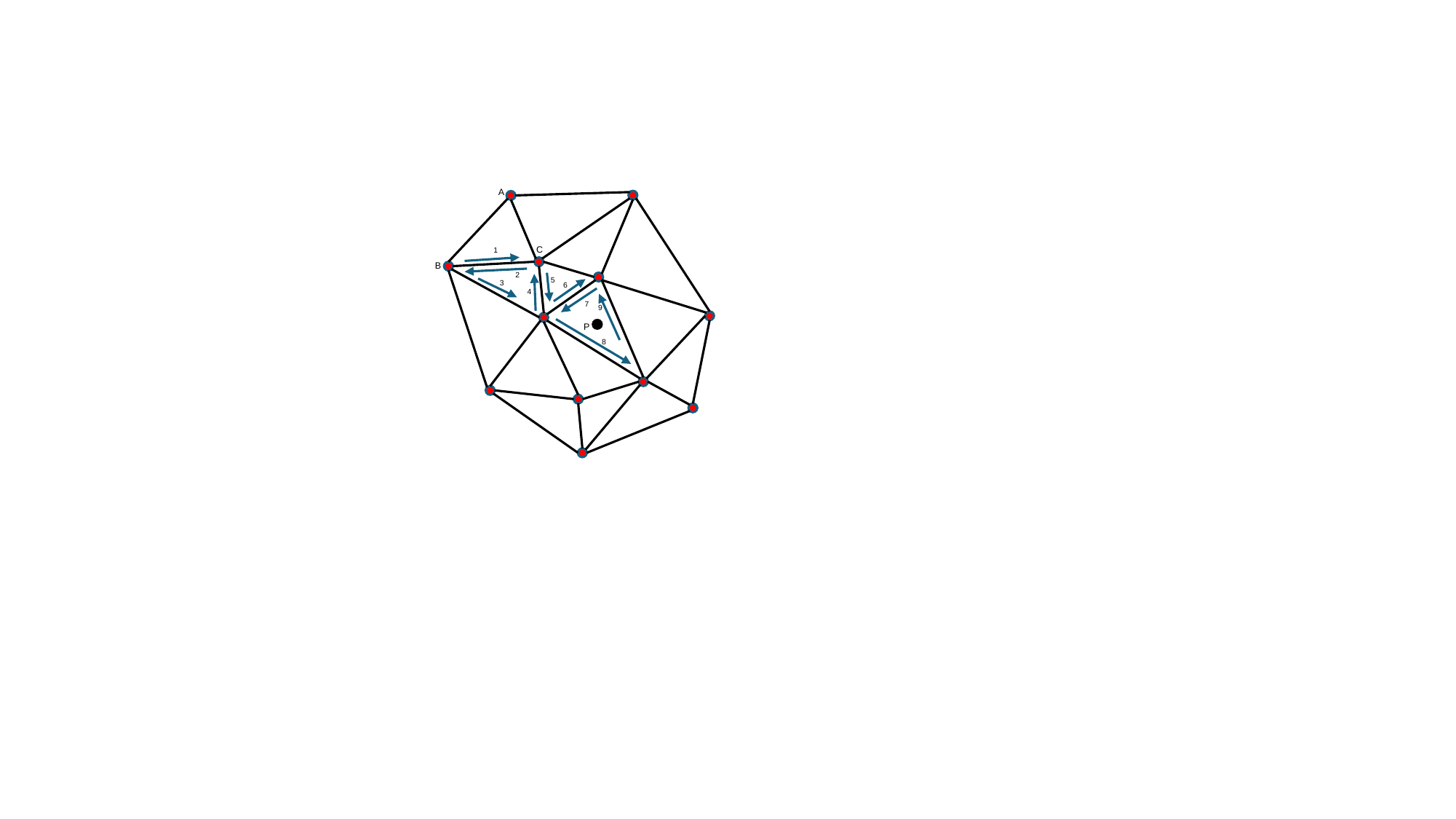

A

C
1
B

2
5

3
6
4
7
9

P

8